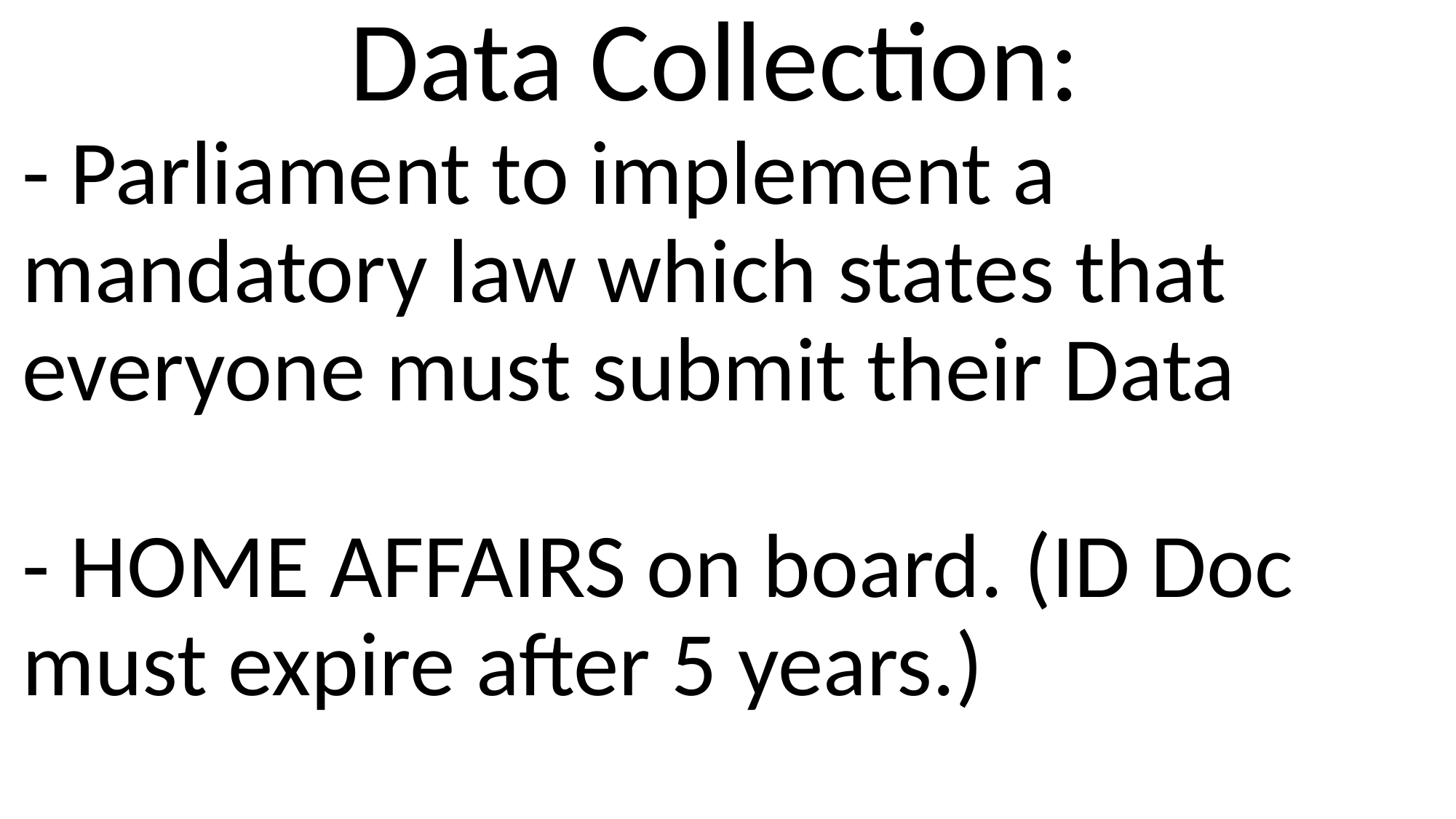

Data Collection:
- Parliament to implement a mandatory law which states that everyone must submit their Data

- HOME AFFAIRS on board. (ID Doc must expire after 5 years.)